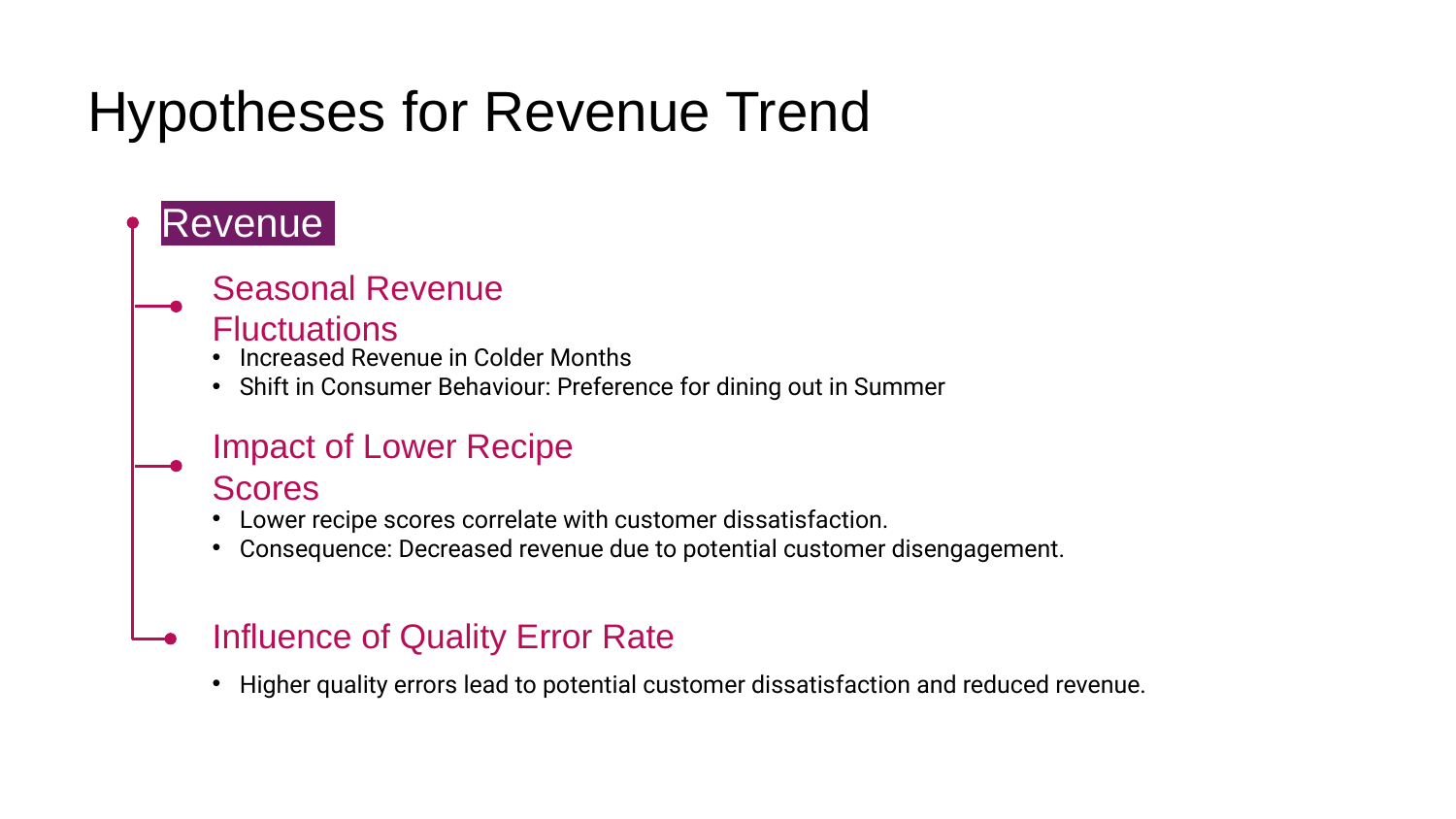

# Hypotheses for Revenue Trend
Revenue

Seasonal Revenue Fluctuations
Increased Revenue in Colder Months
Shift in Consumer Behaviour: Preference for dining out in Summer
Impact of Lower Recipe Scores
Lower recipe scores correlate with customer dissatisfaction.
Consequence: Decreased revenue due to potential customer disengagement.

Influence of Quality Error Rate
Higher quality errors lead to potential customer dissatisfaction and reduced revenue.